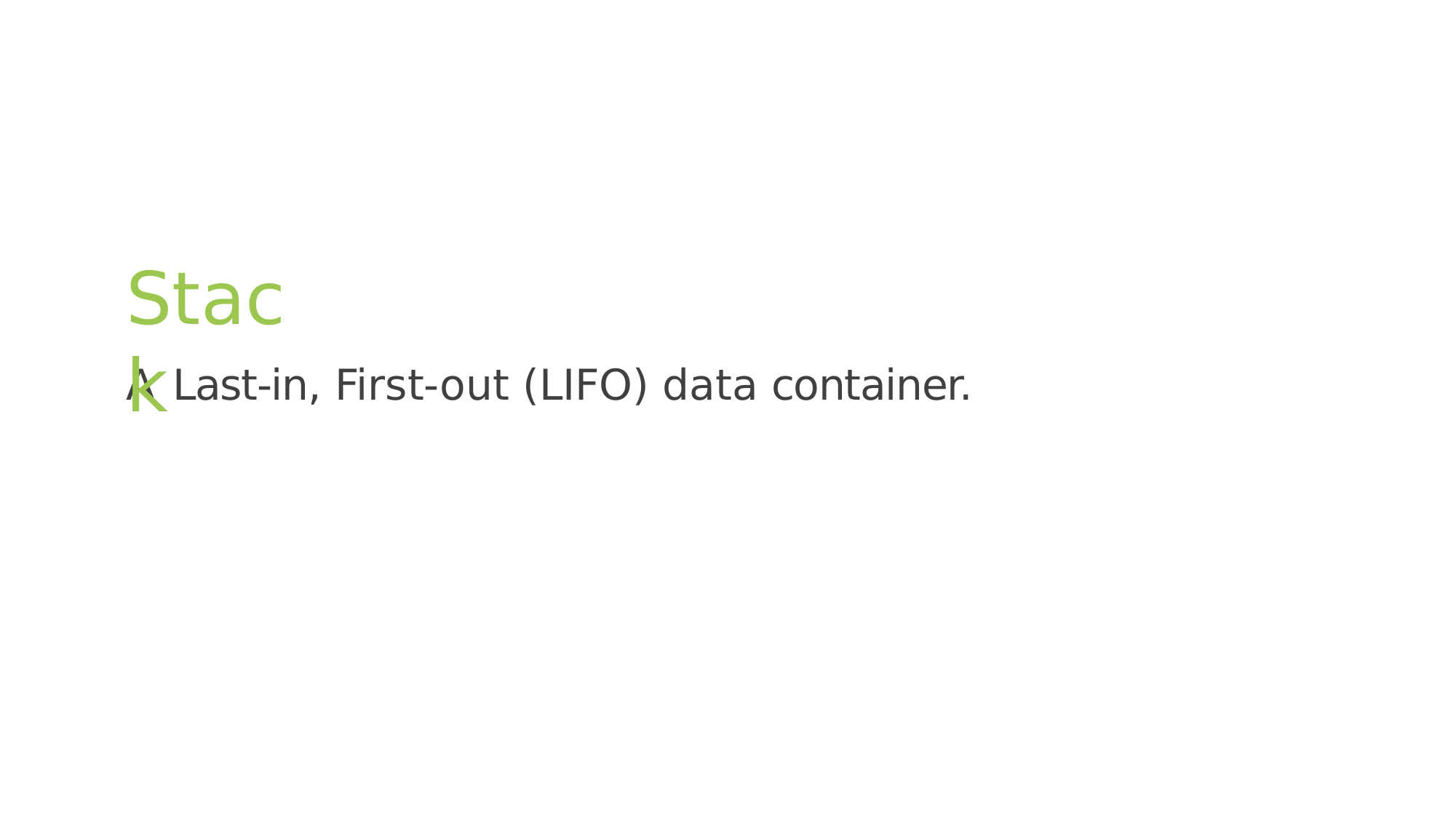

Stack
A Last-in, First-out (LIFO) data container.
3